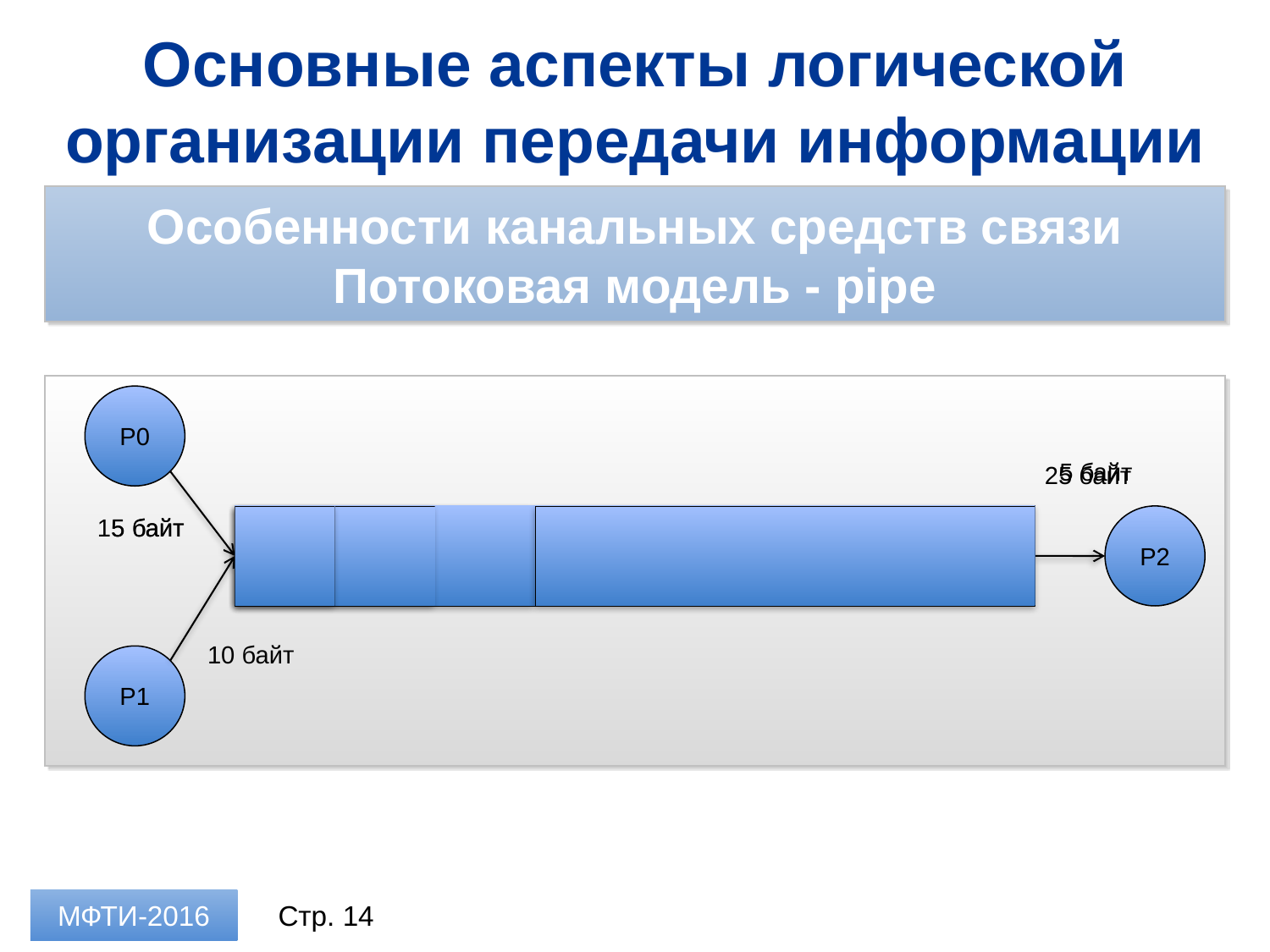

Основные аспекты логической организации передачи информации
Особенности канальных средств связи
Потоковая модель - pipe

P0
  5 байт
 25 байт
15 байт
  5 байт

P2
10 байт
P1
МФТИ-2016
Стр. 14